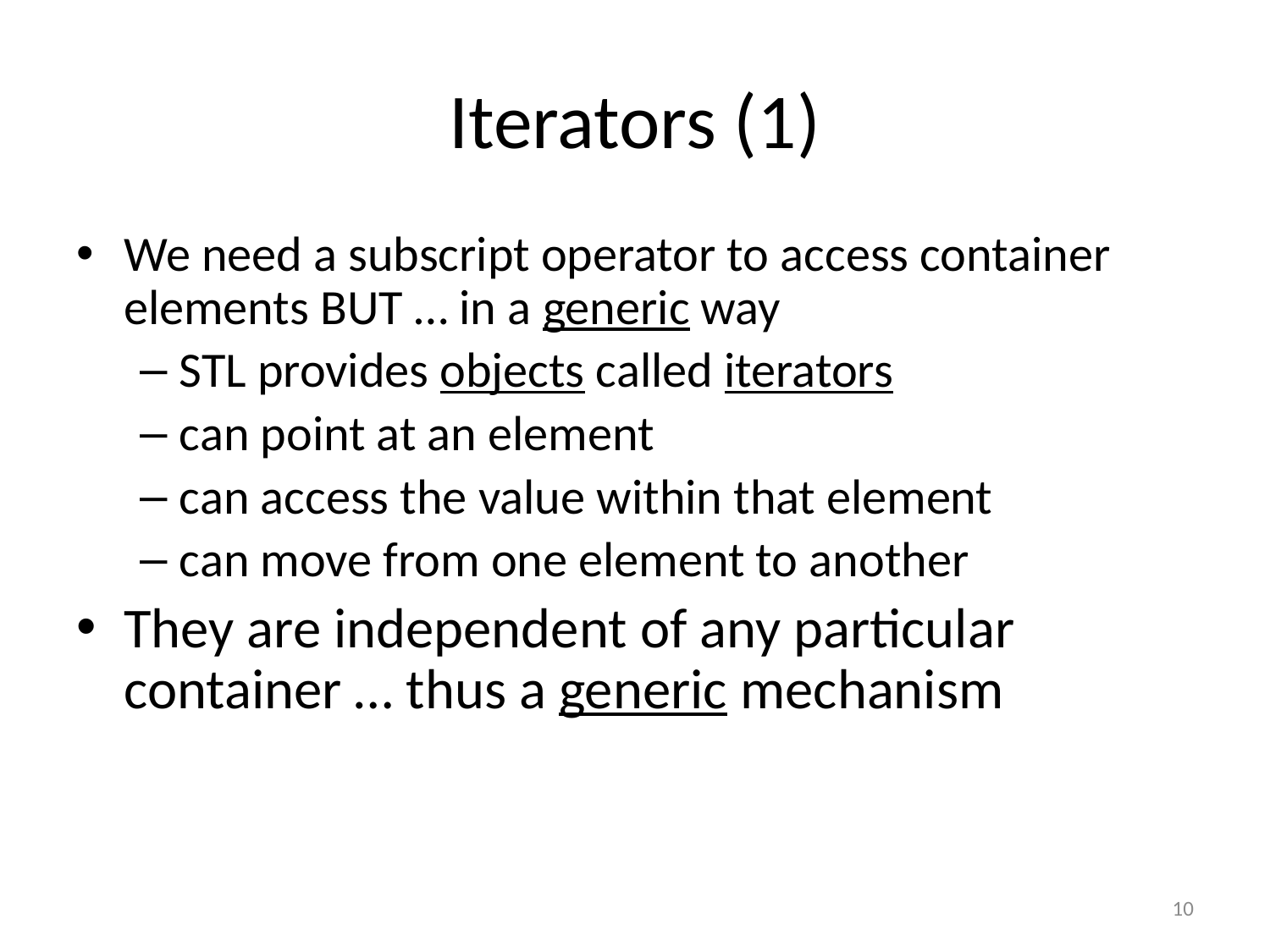

# Iterators (1)
We need a subscript operator to access container elements BUT … in a generic way
STL provides objects called iterators
can point at an element
can access the value within that element
can move from one element to another
They are independent of any particular container … thus a generic mechanism
10